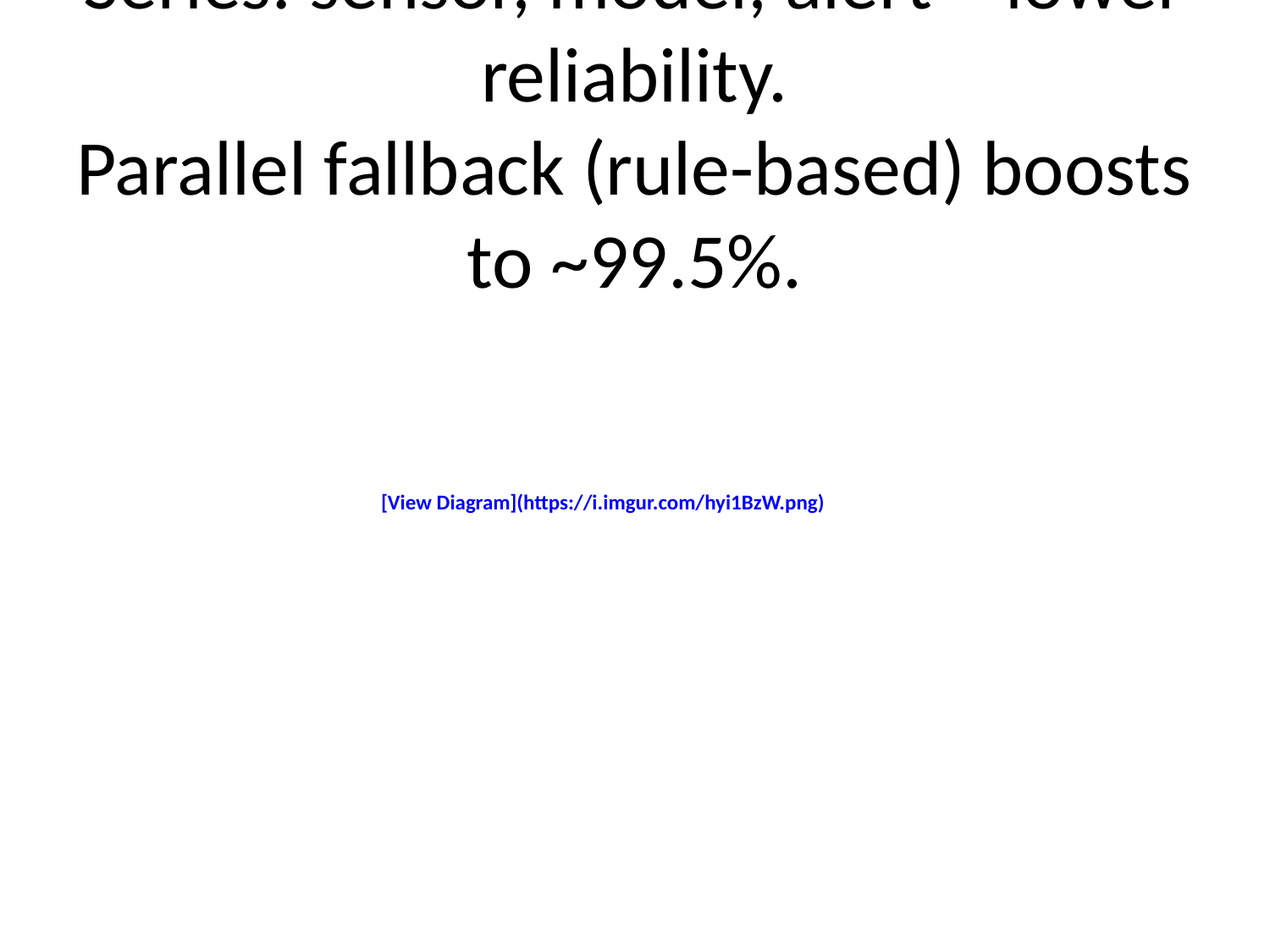

# Series: sensor, model, alert = lower reliability.
Parallel fallback (rule-based) boosts to ~99.5%.

[View Diagram](https://i.imgur.com/hyi1BzW.png)